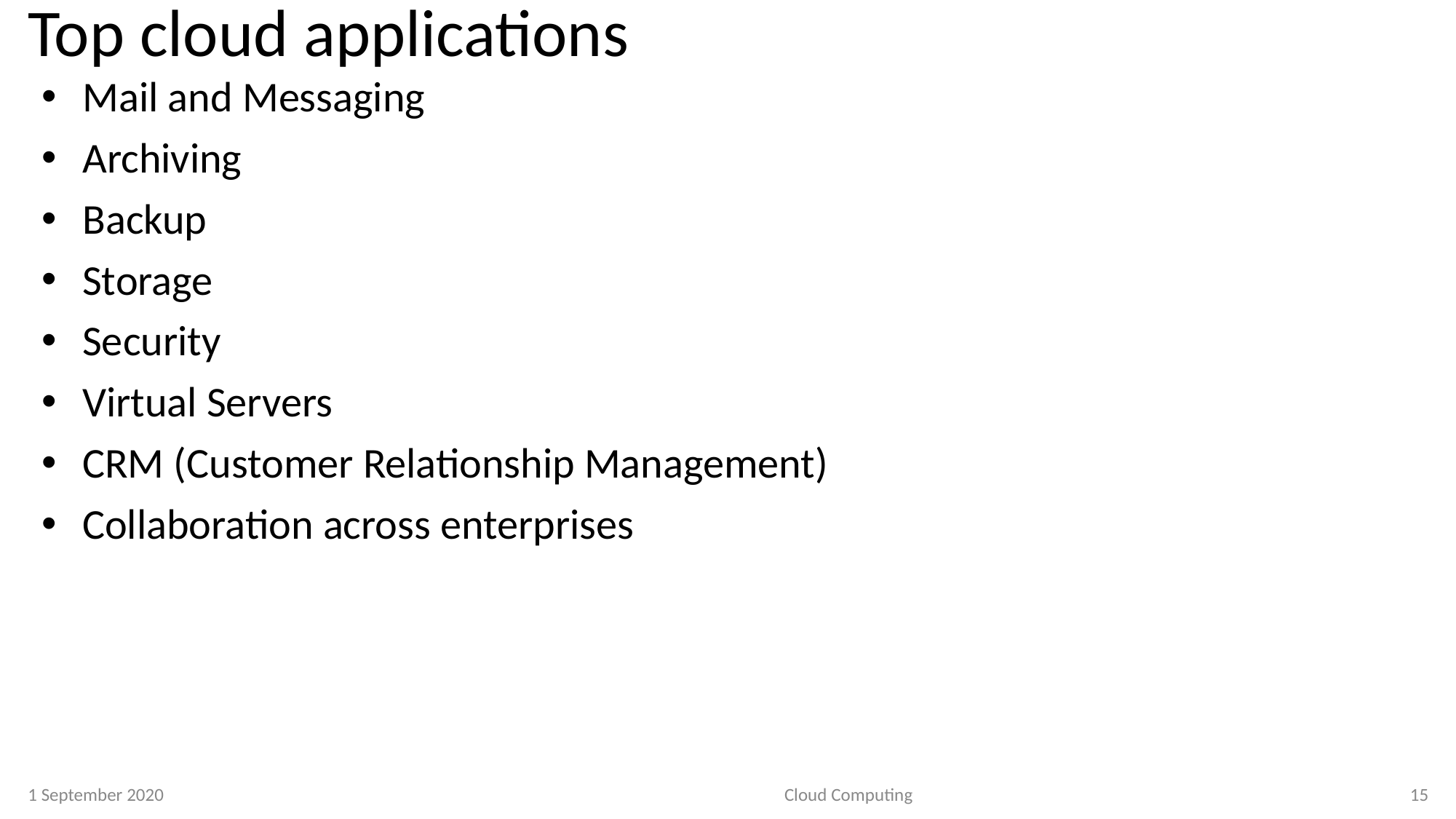

# Top cloud applications
Mail and Messaging
Archiving
Backup
Storage
Security
Virtual Servers
CRM (Customer Relationship Management)
Collaboration across enterprises
1 September 2020
Cloud Computing
15